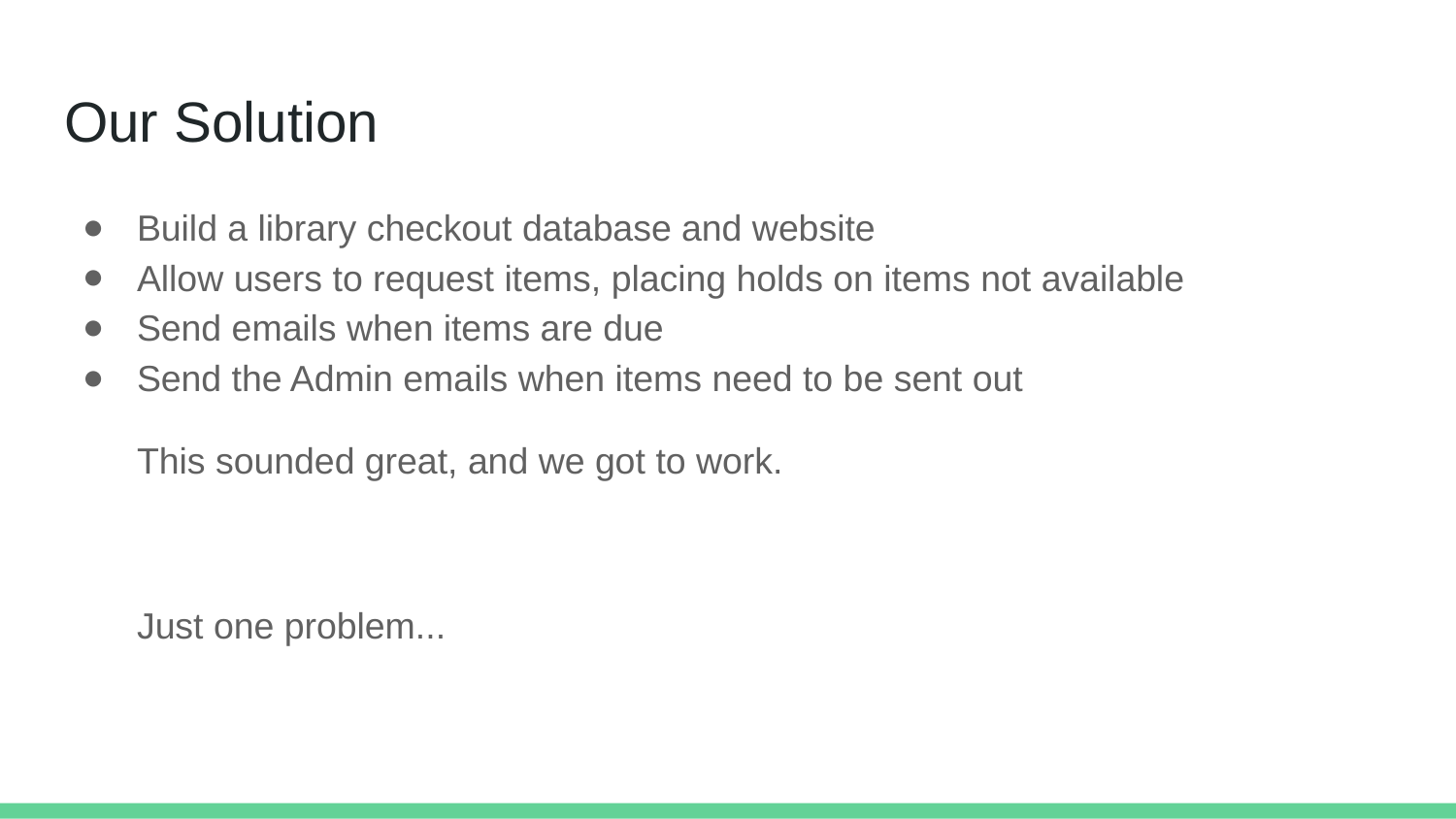

# Our Solution
Build a library checkout database and website
Allow users to request items, placing holds on items not available
Send emails when items are due
Send the Admin emails when items need to be sent out
This sounded great, and we got to work.

Just one problem...